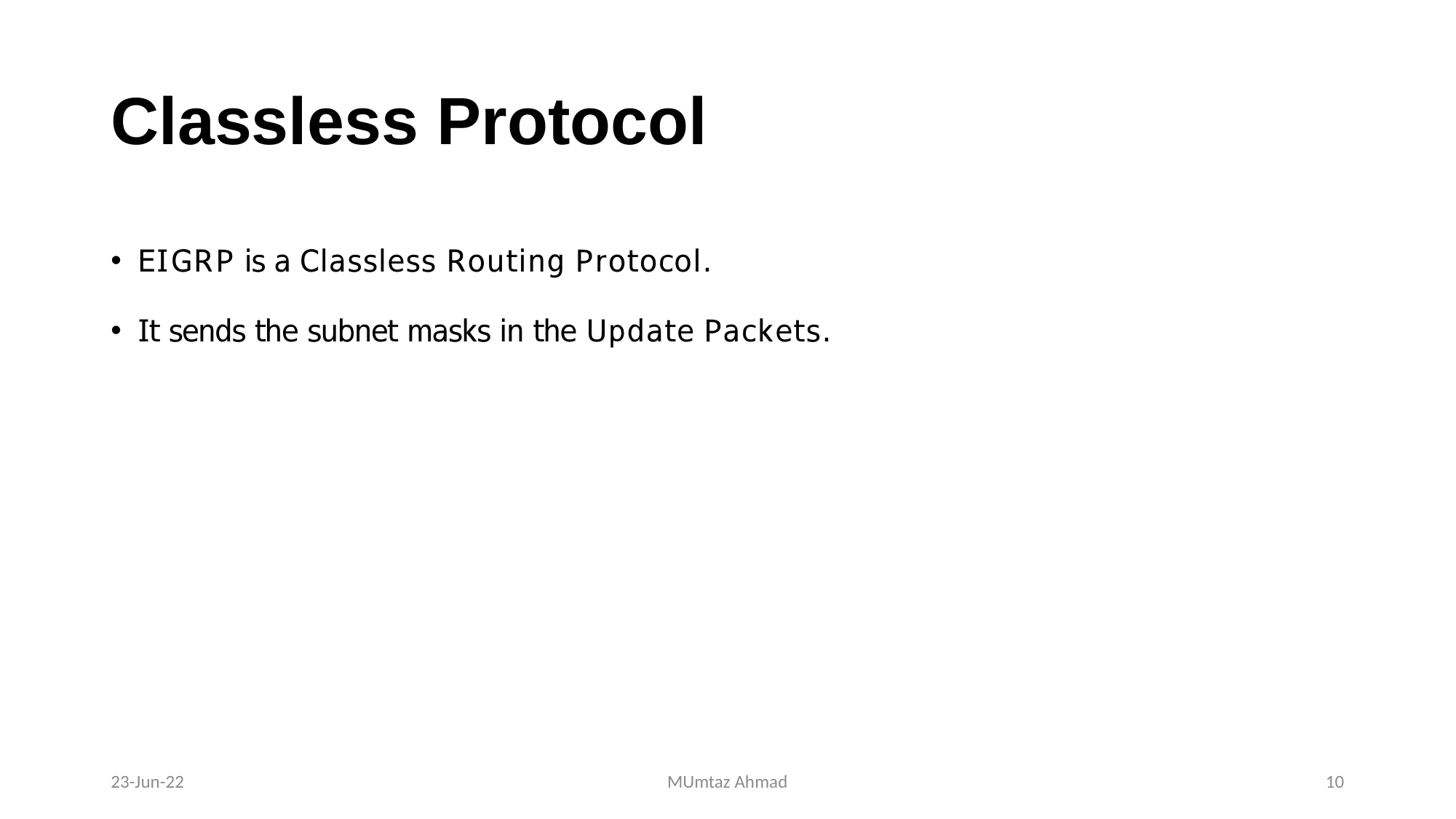

# Classless Protocol
EIGRP is a Classless Routing Protocol.
It sends the subnet masks in the Update Packets.
23-Jun-22
MUmtaz Ahmad
10